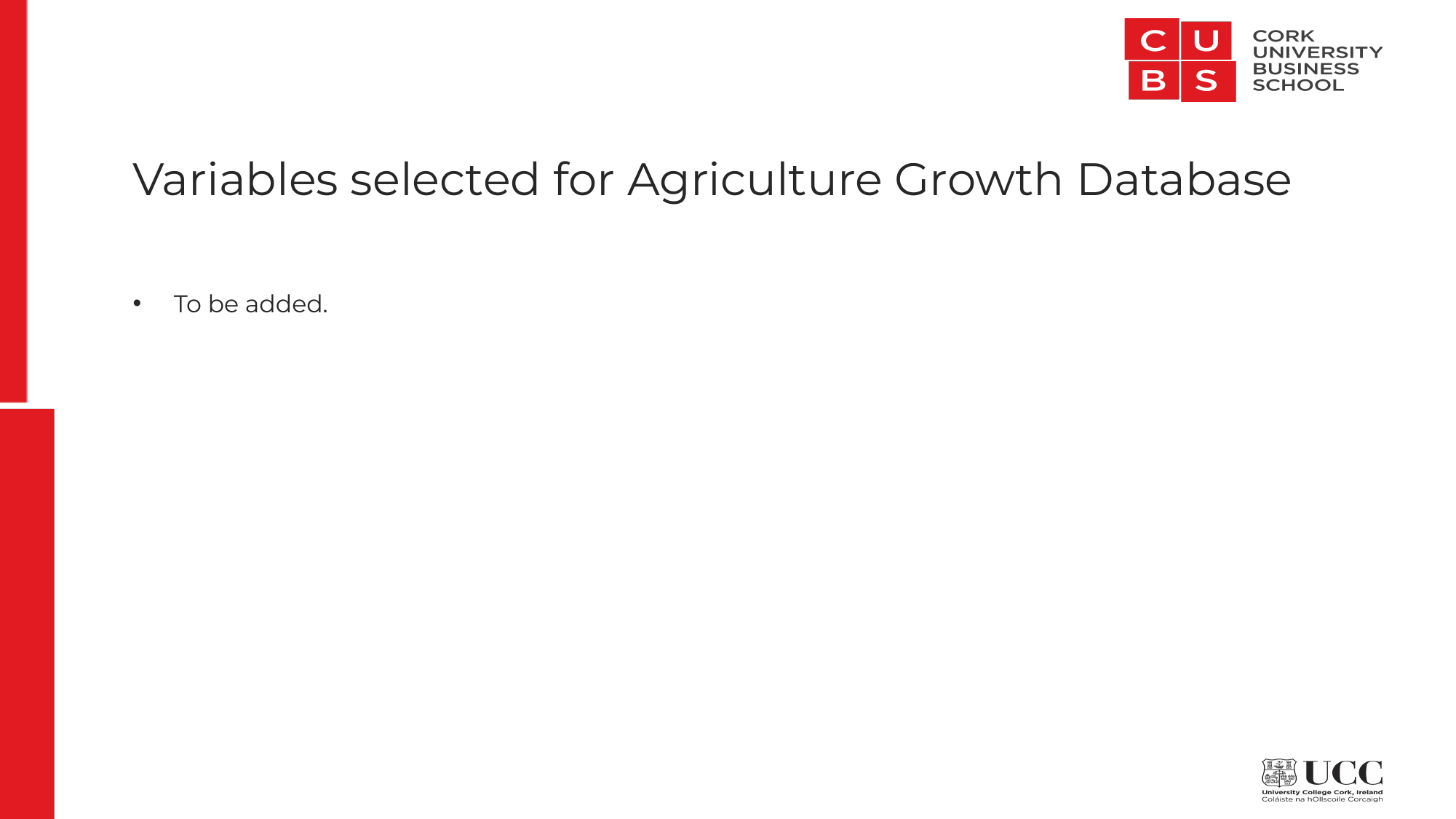

# Variables selected for Agriculture Growth Database
To be added.